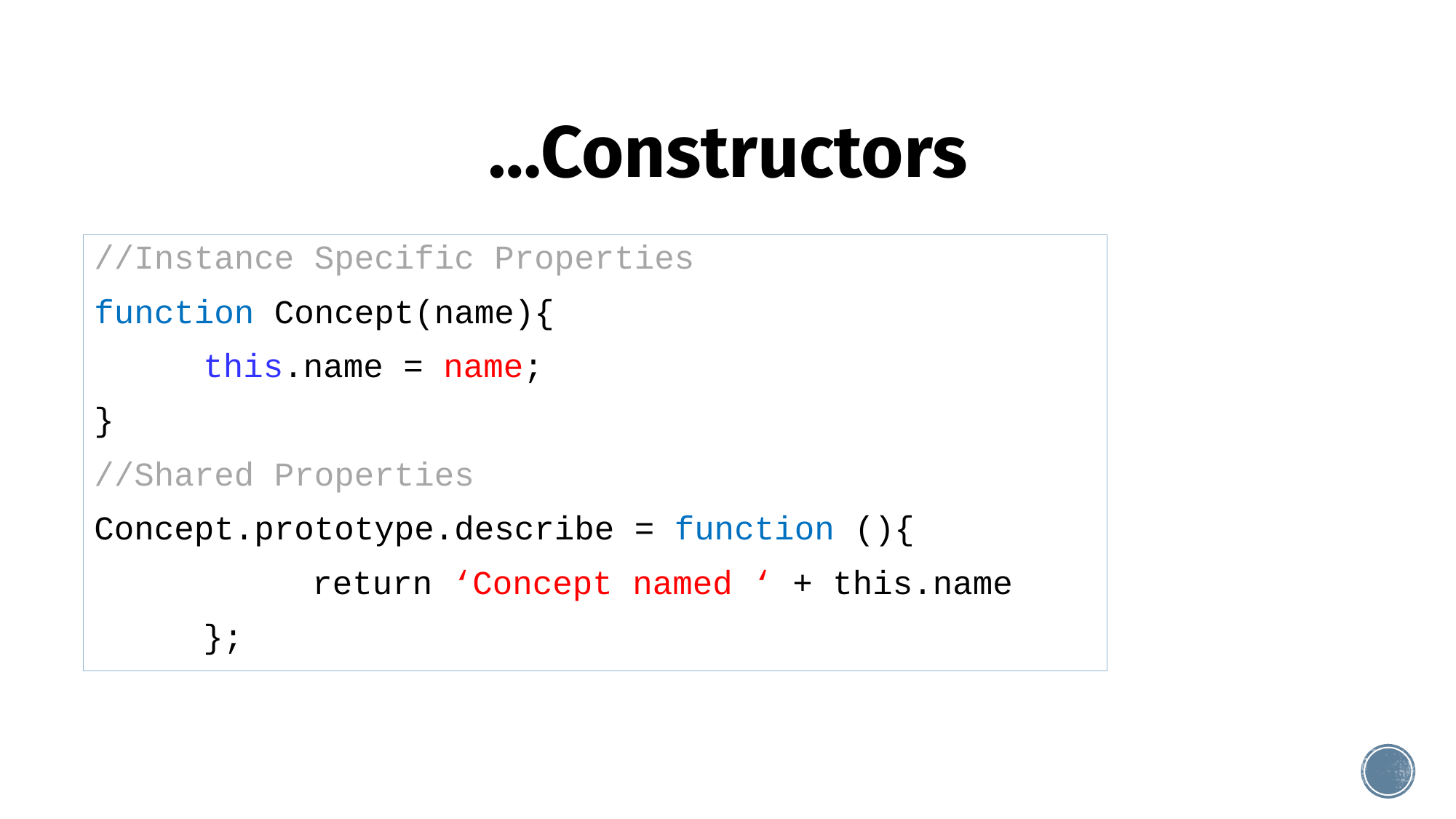

# …Constructors
//Instance Specific Properties
function Concept(name){
	this.name = name;
}
//Shared Properties
Concept.prototype.describe = function (){
		return ‘Concept named ‘ + this.name
	};